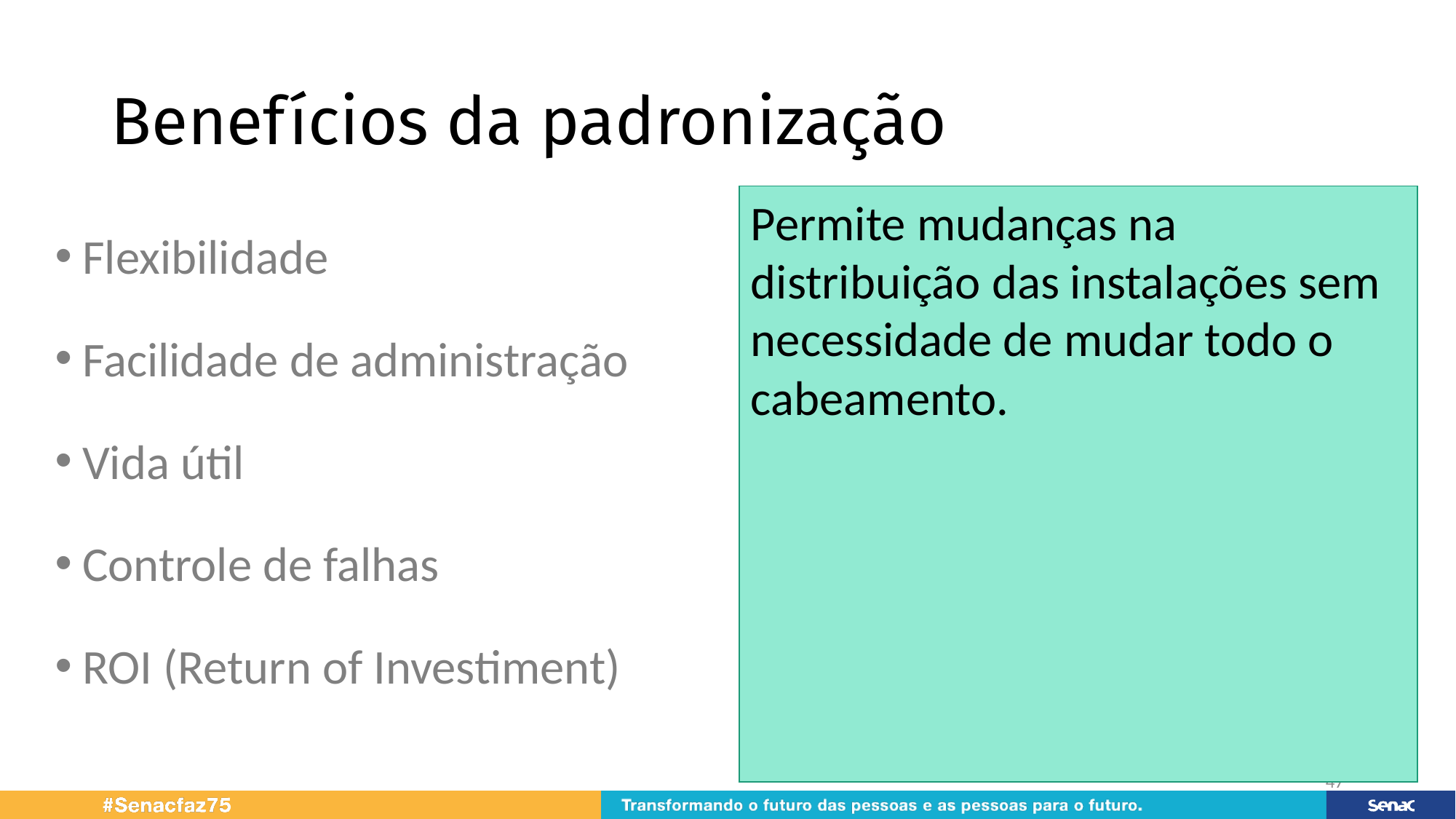

# Benefícios da padronização
Permite mudanças na distribuição das instalações sem necessidade de mudar todo o cabeamento.

Flexibilidade
Facilidade de administração
Vida útil
Controle de falhas
ROI (Return of Investiment)

47